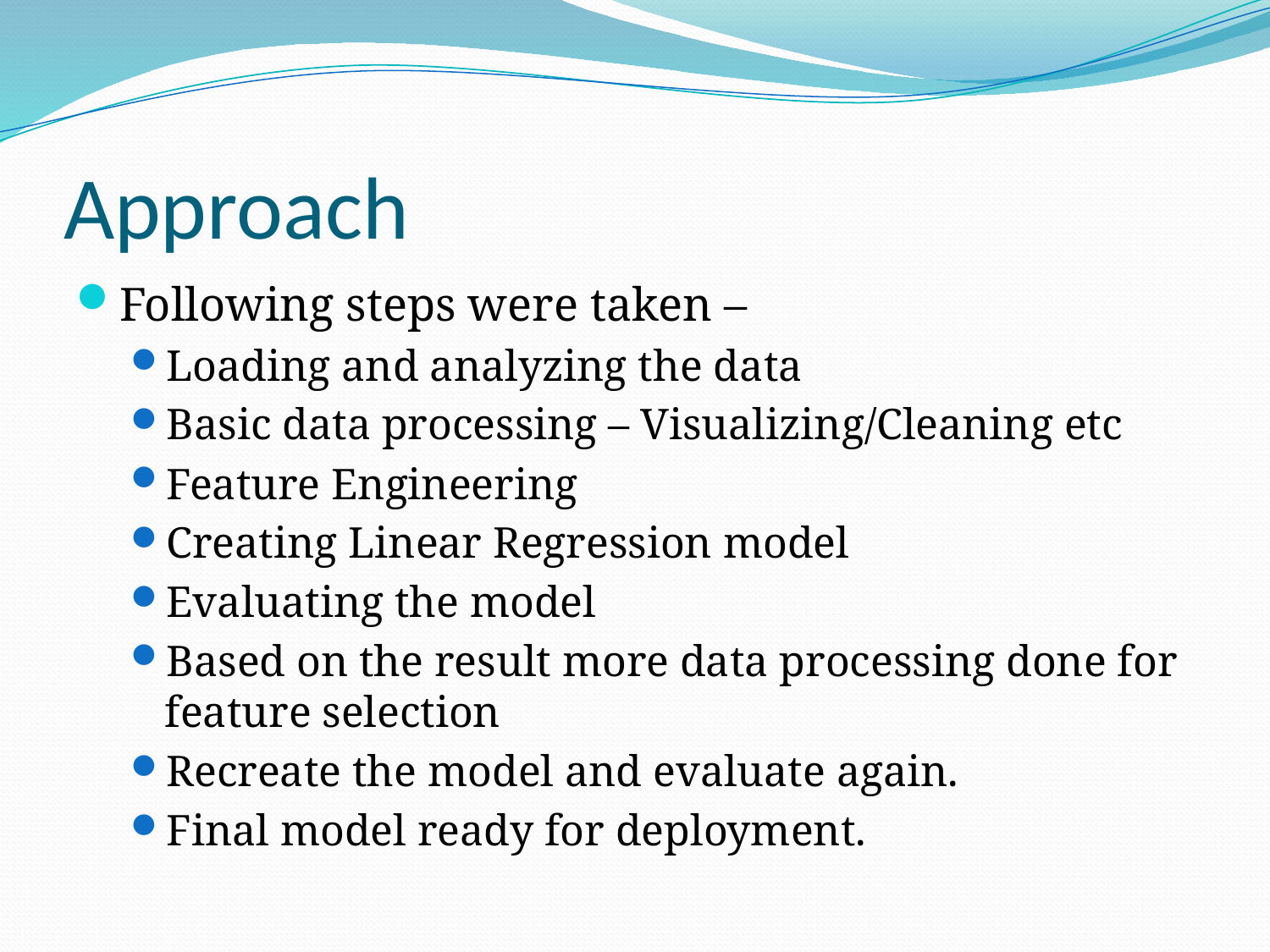

# Approach
Following steps were taken –
Loading and analyzing the data
Basic data processing – Visualizing/Cleaning etc
Feature Engineering
Creating Linear Regression model
Evaluating the model
Based on the result more data processing done for feature selection
Recreate the model and evaluate again.
Final model ready for deployment.